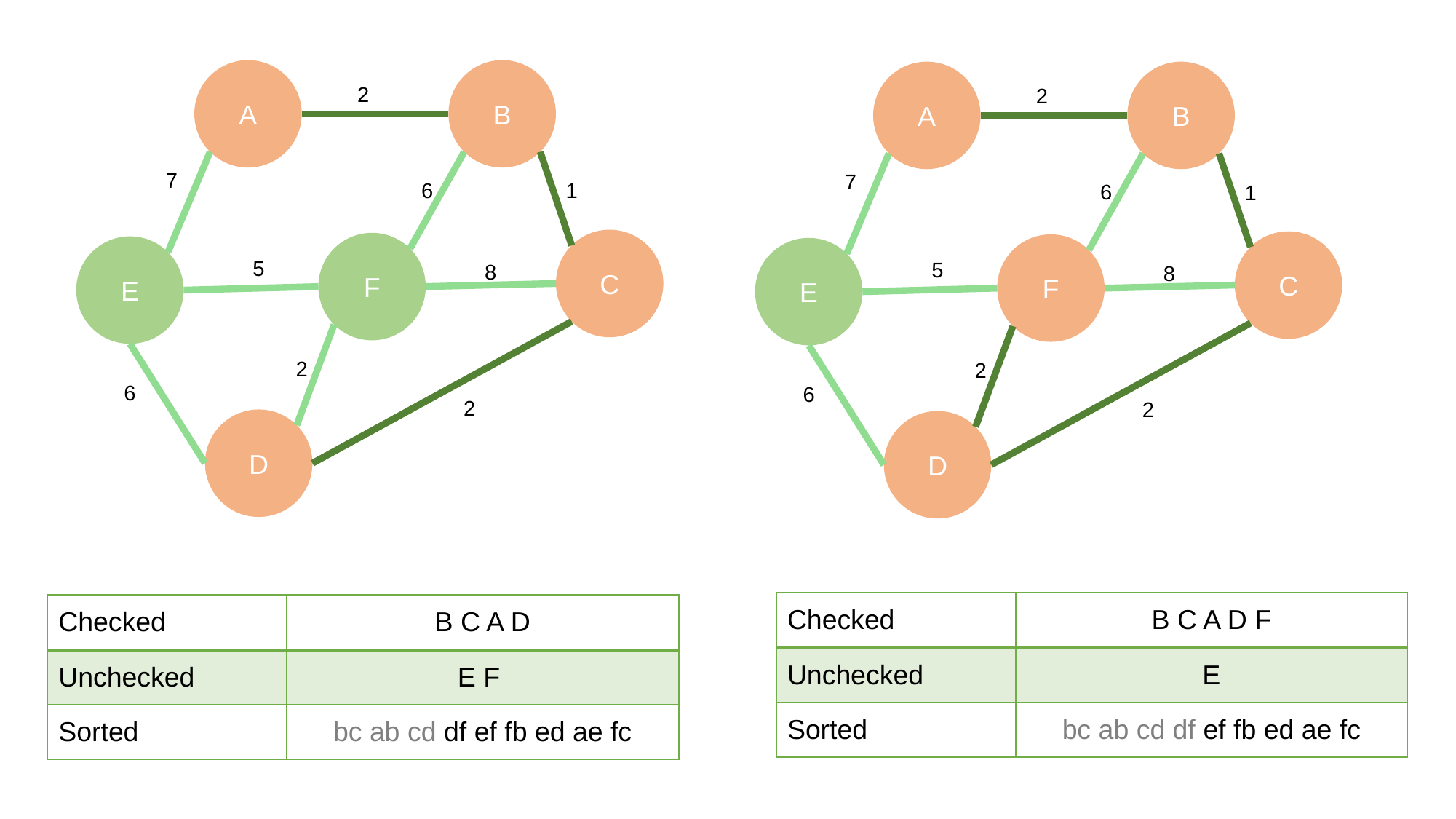

A
B
2
7
6
1
C
F
E
5
8
2
6
2
D
A
B
2
7
6
1
C
F
E
5
8
2
6
2
D
| Checked | B C A D F |
| --- | --- |
| Unchecked | E |
| Sorted | bc ab cd df ef fb ed ae fc |
| Checked | B C A D |
| --- | --- |
| Unchecked | E F |
| Sorted | bc ab cd df ef fb ed ae fc |